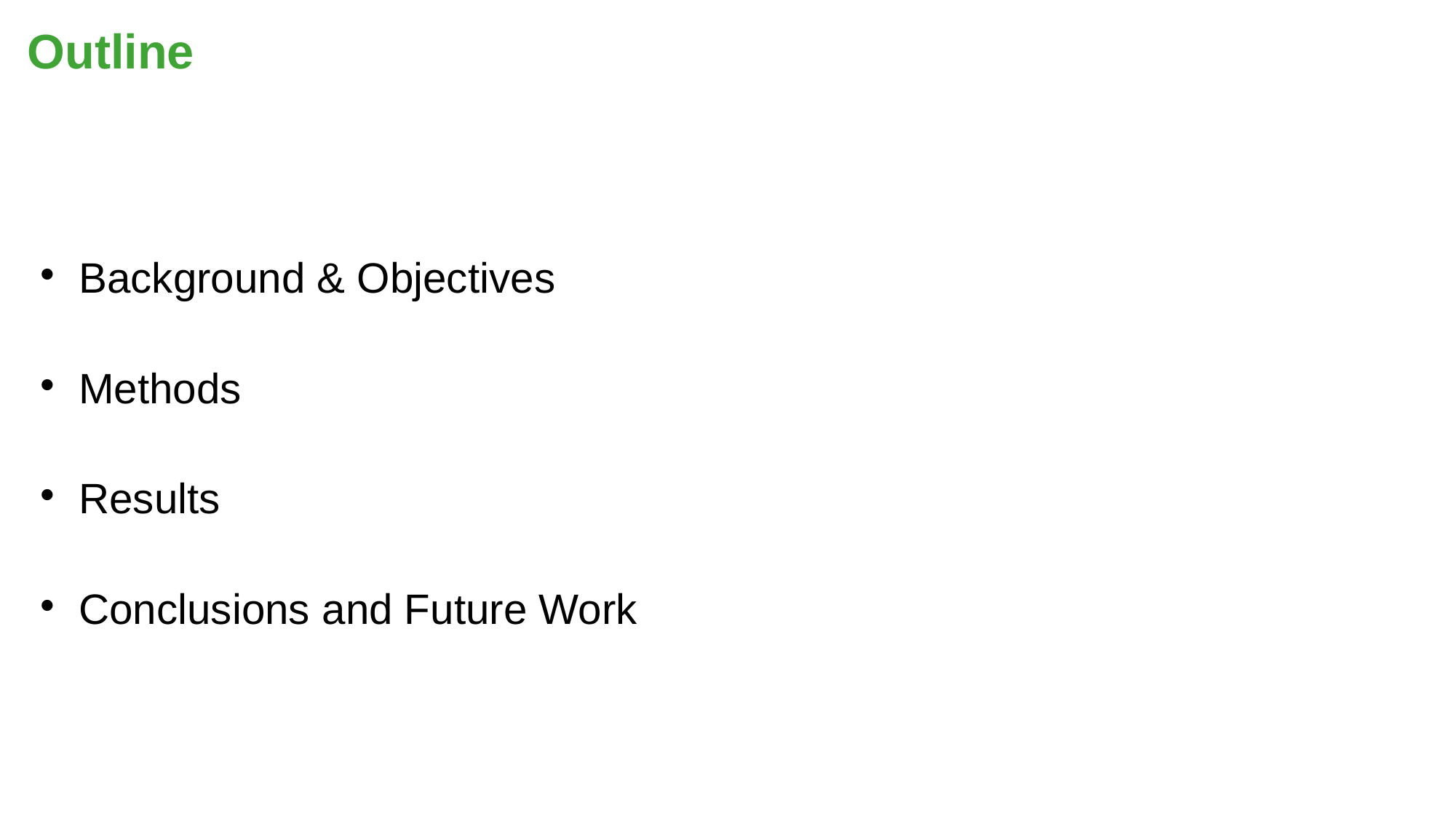

# Outline
Background & Objectives
Methods
Results
Conclusions and Future Work